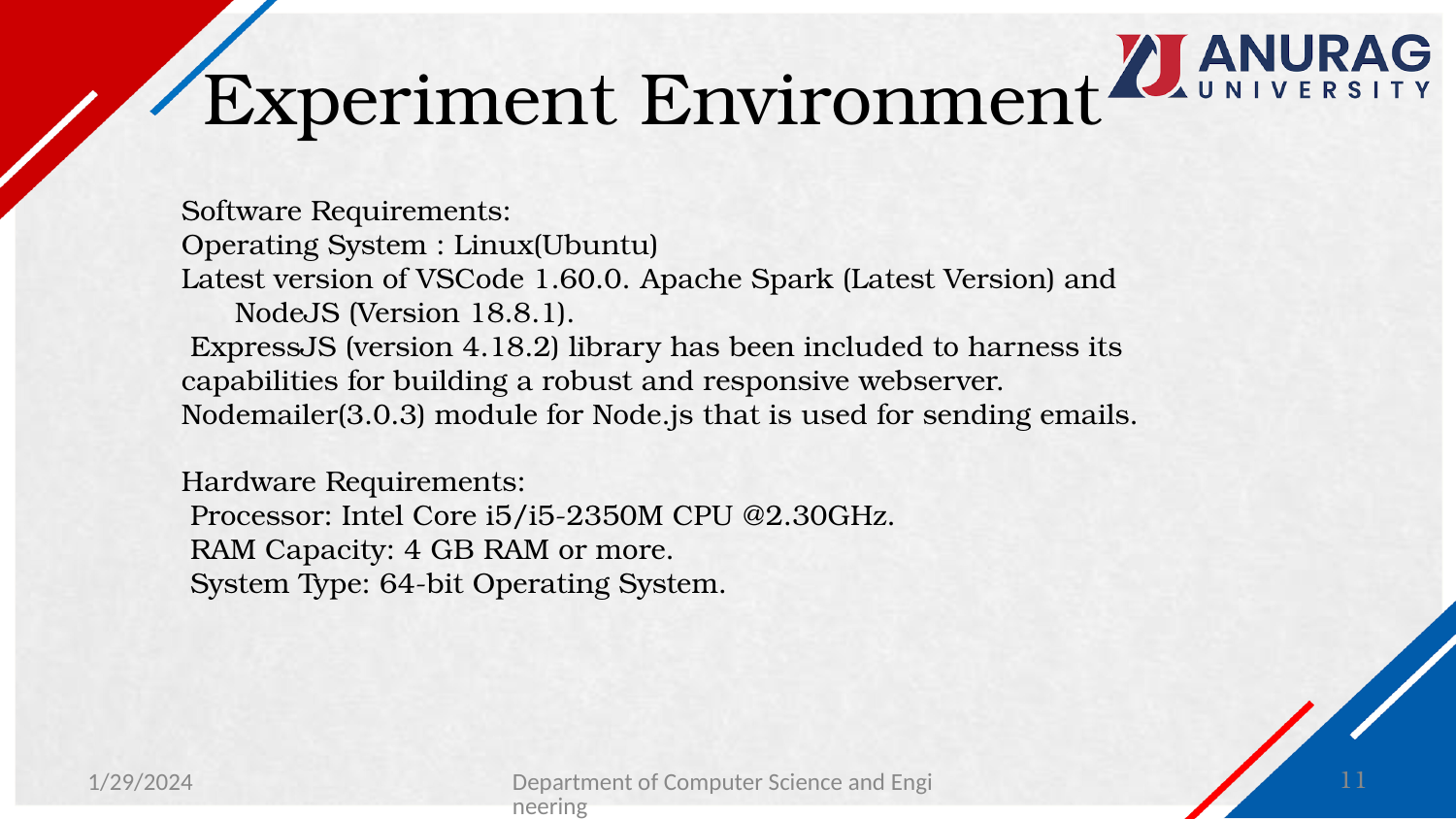

# Experiment Environment
Software Requirements:
Operating System : Linux(Ubuntu)
Latest version of VSCode 1.60.0. Apache Spark (Latest Version) and          NodeJS (Version 18.8.1).
 ExpressJS (version 4.18.2) library has been included to harness its  capabilities for building a robust and responsive webserver.
Nodemailer(3.0.3) module for Node.js that is used for sending emails.

Hardware Requirements:
 Processor: Intel Core i5/i5-2350M CPU @2.30GHz.
 RAM Capacity: 4 GB RAM or more.
 System Type: 64-bit Operating System.

1/29/2024
Department of Computer Science and Engineering
11